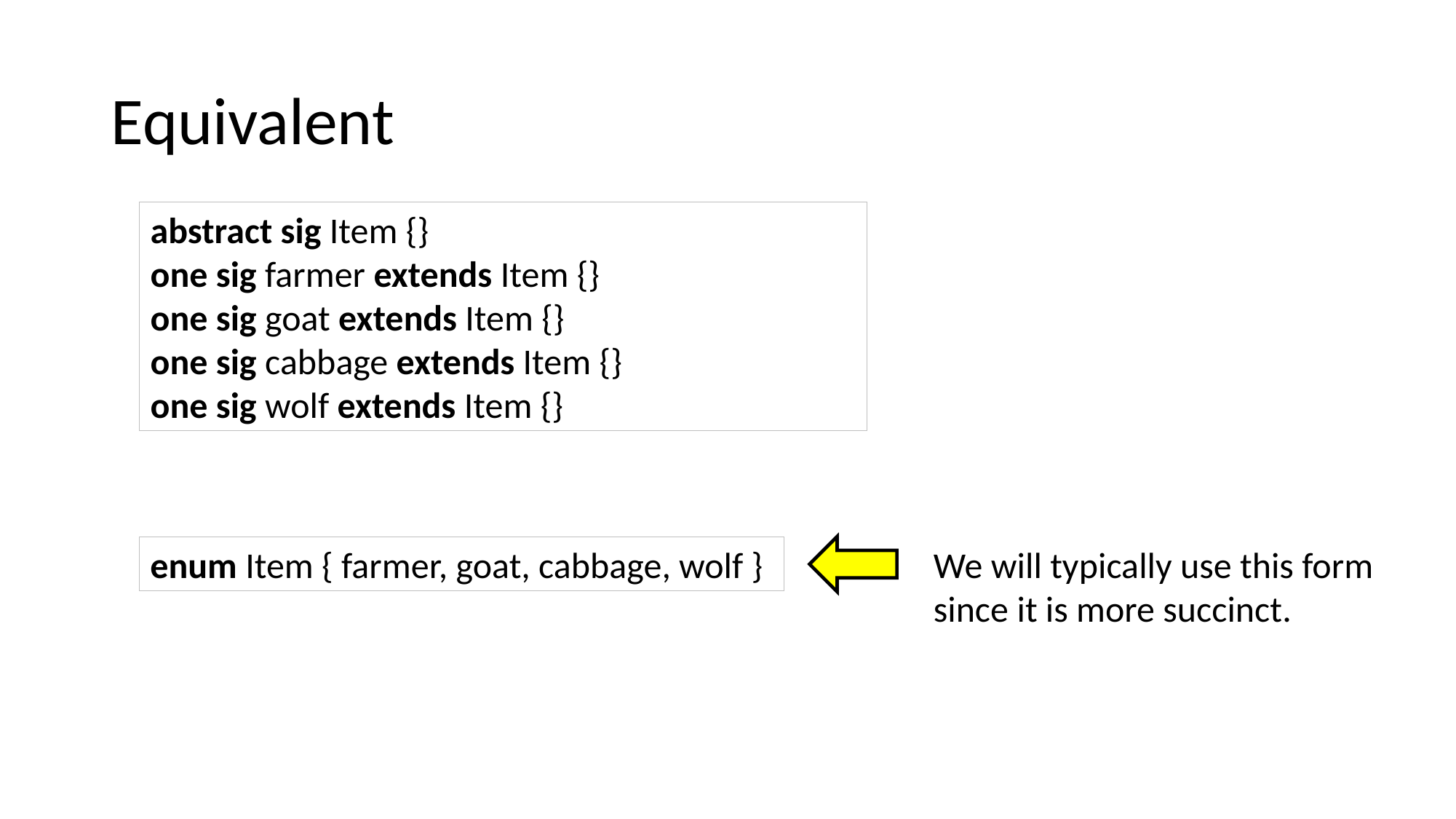

# Equivalent
abstract sig Item {}
one sig farmer extends Item {}
one sig goat extends Item {}
one sig cabbage extends Item {}
one sig wolf extends Item {}
enum Item { farmer, goat, cabbage, wolf }

We will typically use this form since it is more succinct.